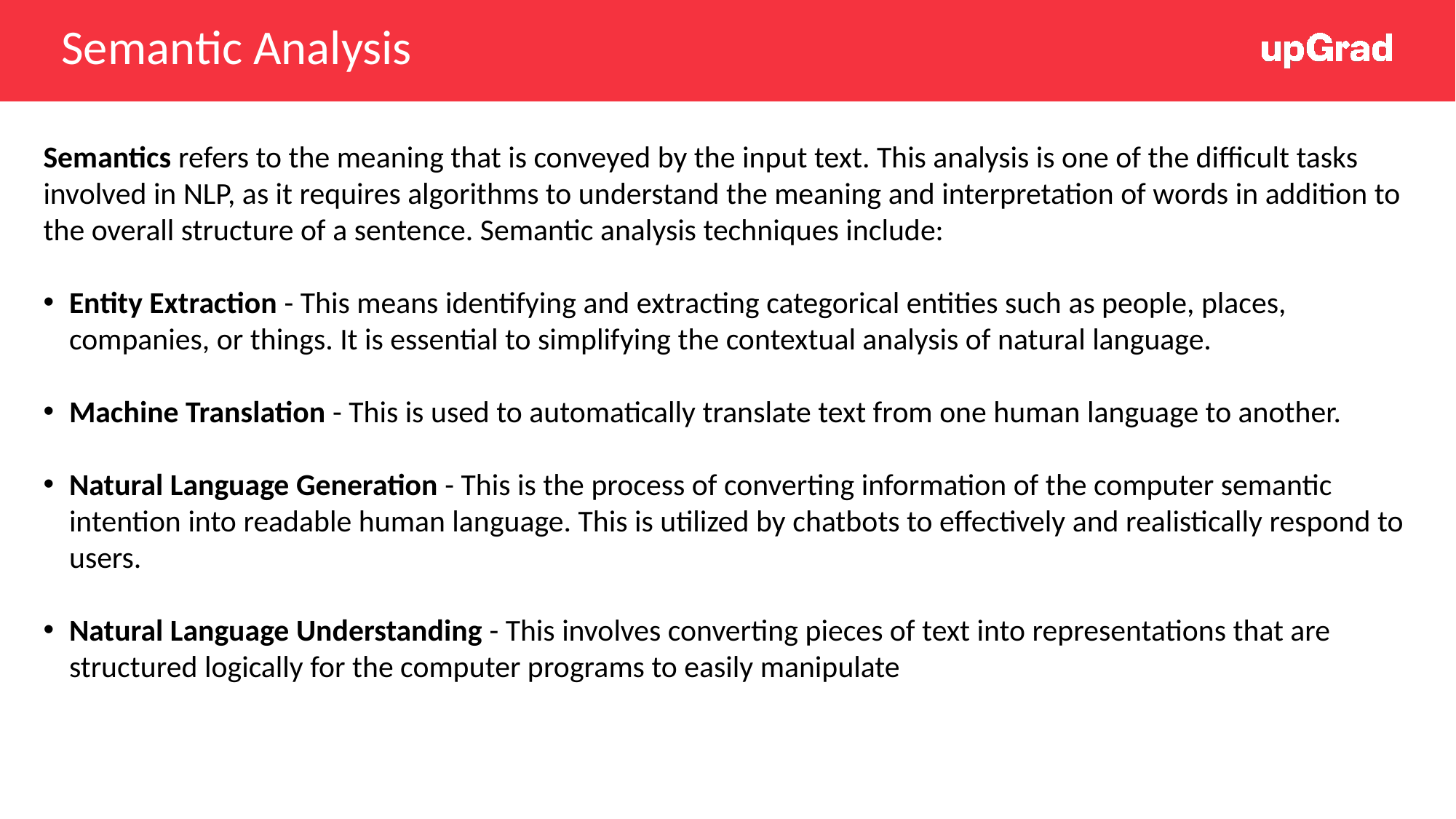

# Semantic Analysis
Semantics refers to the meaning that is conveyed by the input text. This analysis is one of the difficult tasks involved in NLP, as it requires algorithms to understand the meaning and interpretation of words in addition to the overall structure of a sentence. Semantic analysis techniques include:

Entity Extraction - This means identifying and extracting categorical entities such as people, places, companies, or things. It is essential to simplifying the contextual analysis of natural language.

Machine Translation - This is used to automatically translate text from one human language to another.

Natural Language Generation - This is the process of converting information of the computer semantic intention into readable human language. This is utilized by chatbots to effectively and realistically respond to users.

Natural Language Understanding - This involves converting pieces of text into representations that are structured logically for the computer programs to easily manipulate